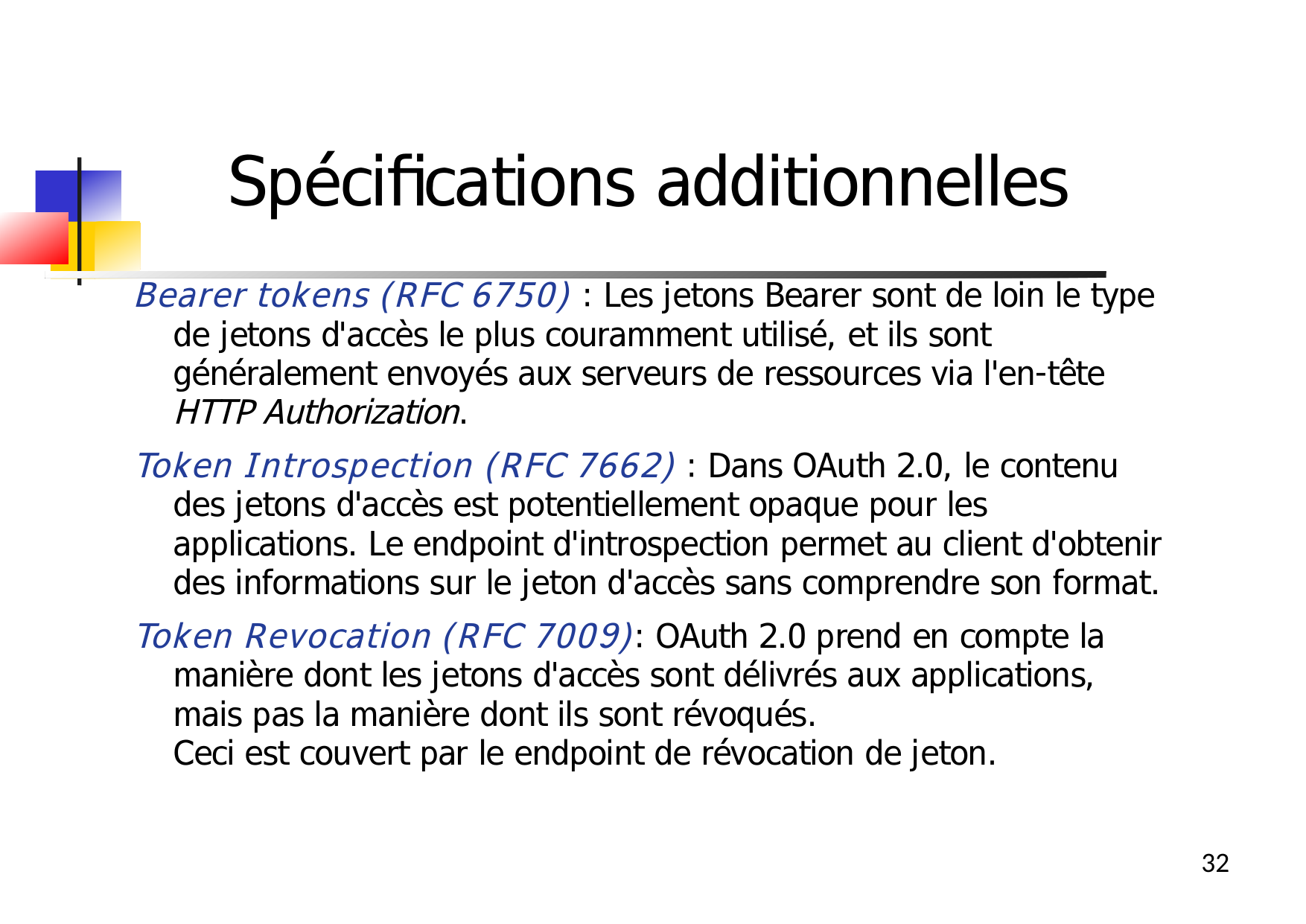

Spécifications additionnelles
Bearer tokens (RFC 6750) : Les jetons Bearer sont de loin le type de jetons d'accès le plus couramment utilisé, et ils sont généralement envoyés aux serveurs de ressources via l'en-tête HTTP Authorization.
Token Introspection (RFC 7662) : Dans OAuth 2.0, le contenu des jetons d'accès est potentiellement opaque pour les applications. Le endpoint d'introspection permet au client d'obtenir des informations sur le jeton d'accès sans comprendre son format.
Token Revocation (RFC 7009): OAuth 2.0 prend en compte la manière dont les jetons d'accès sont délivrés aux applications, mais pas la manière dont ils sont révoqués.
Ceci est couvert par le endpoint de révocation de jeton.